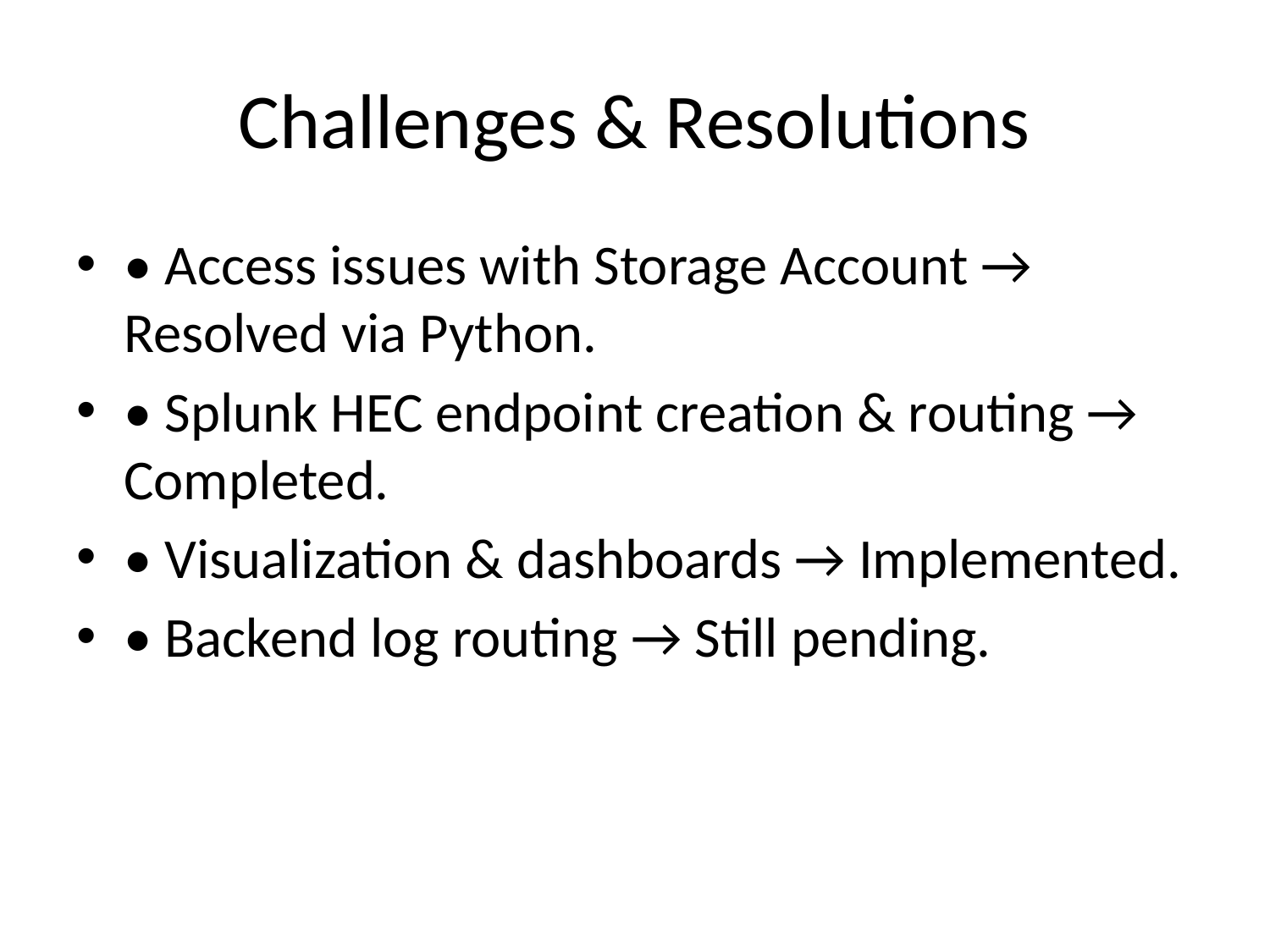

# Challenges & Resolutions
• Access issues with Storage Account → Resolved via Python.
• Splunk HEC endpoint creation & routing → Completed.
• Visualization & dashboards → Implemented.
• Backend log routing → Still pending.